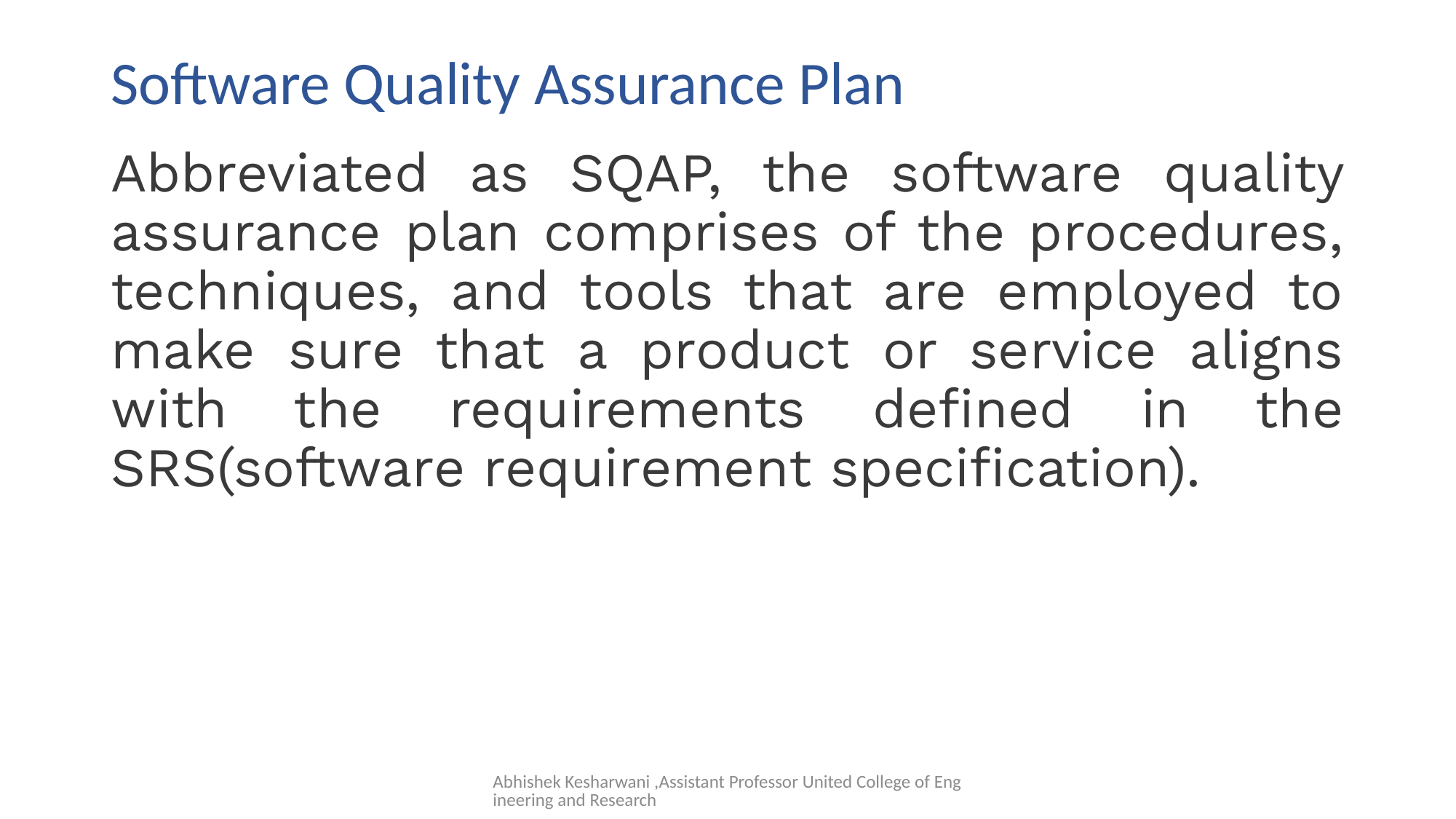

# Software Quality Assurance Plan
Abbreviated as SQAP, the software quality assurance plan comprises of the procedures, techniques, and tools that are employed to make sure that a product or service aligns with the requirements defined in the SRS(software requirement specification).

Abhishek Kesharwani ,Assistant Professor United College of Engineering and Research